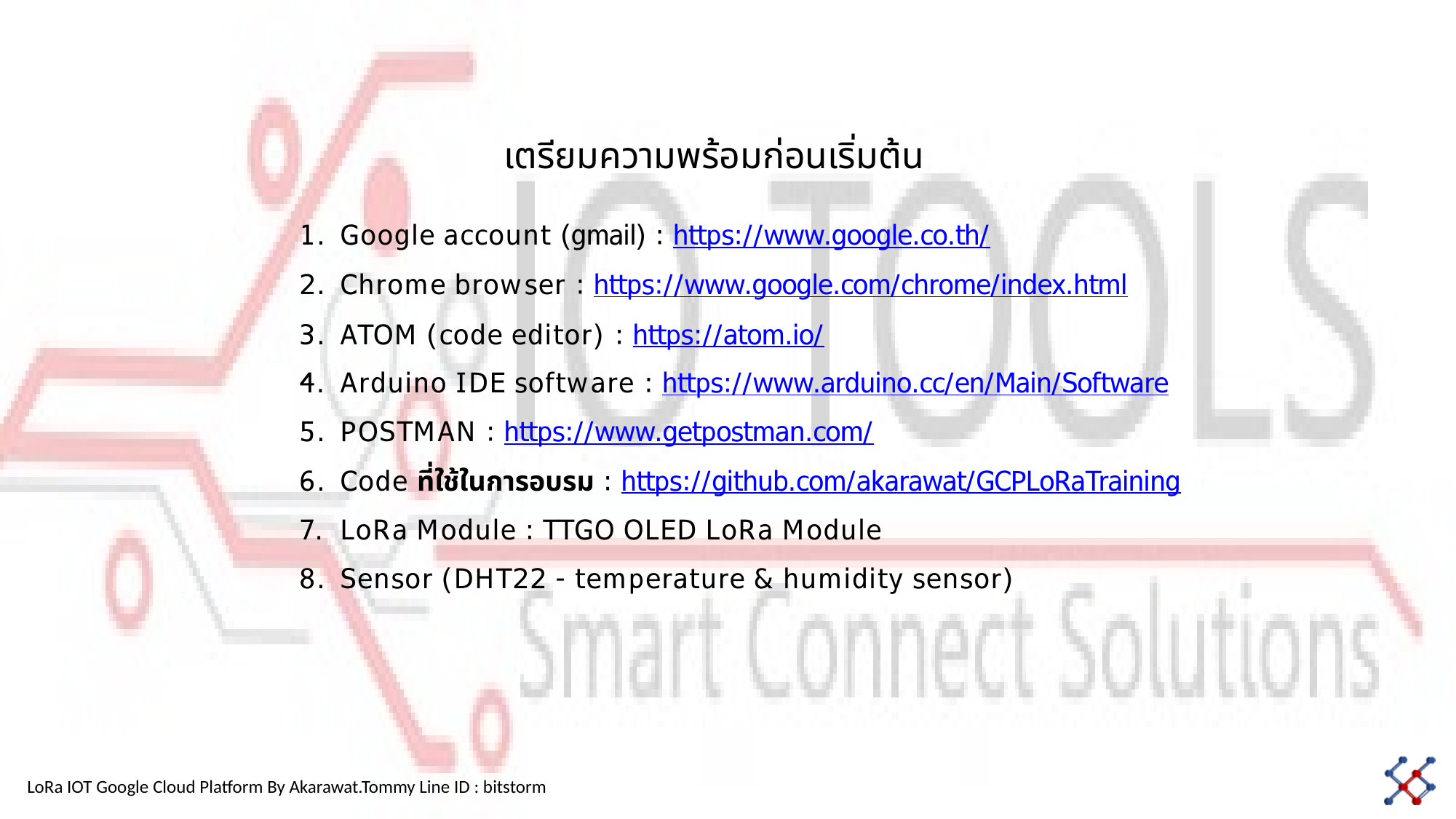

เตรียมความพร้อมก่อนเริ่มต้น
Google account (gmail) : https://www.google.co.th/
Chrome browser : https://www.google.com/chrome/index.html
ATOM (code editor) : https://atom.io/
Arduino IDE software : https://www.arduino.cc/en/Main/Software
POSTMAN : https://www.getpostman.com/
Code ที่ใช้ในการอบรม : https://github.com/akarawat/GCPLoRaTraining
LoRa Module : TTGO OLED LoRa Module
Sensor (DHT22 - temperature & humidity sensor)